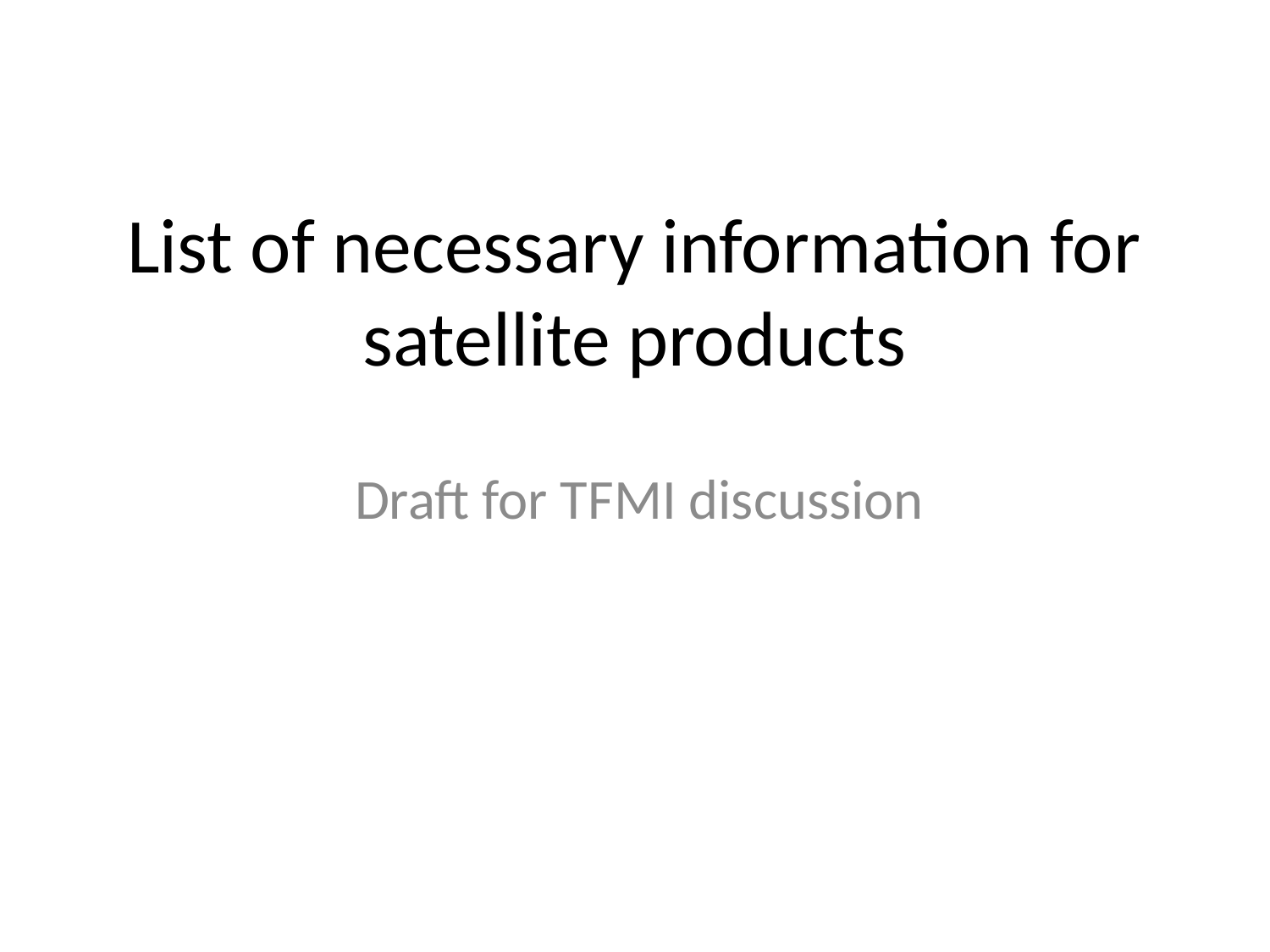

# List of necessary information for satellite products
Draft for TFMI discussion